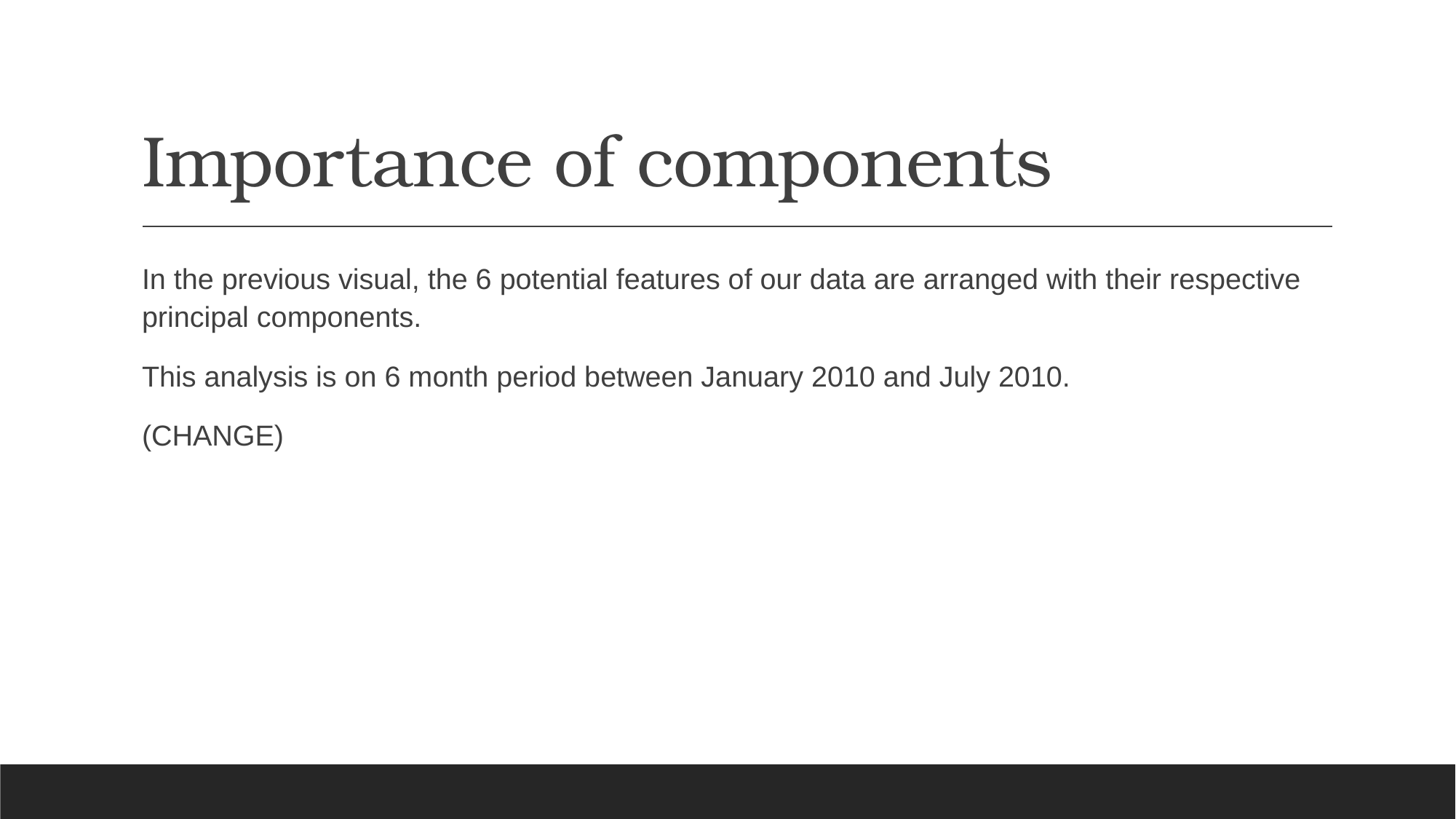

# Importance of components
In the previous visual, the 6 potential features of our data are arranged with their respective principal components.
This analysis is on 6 month period between January 2010 and July 2010.
(CHANGE)